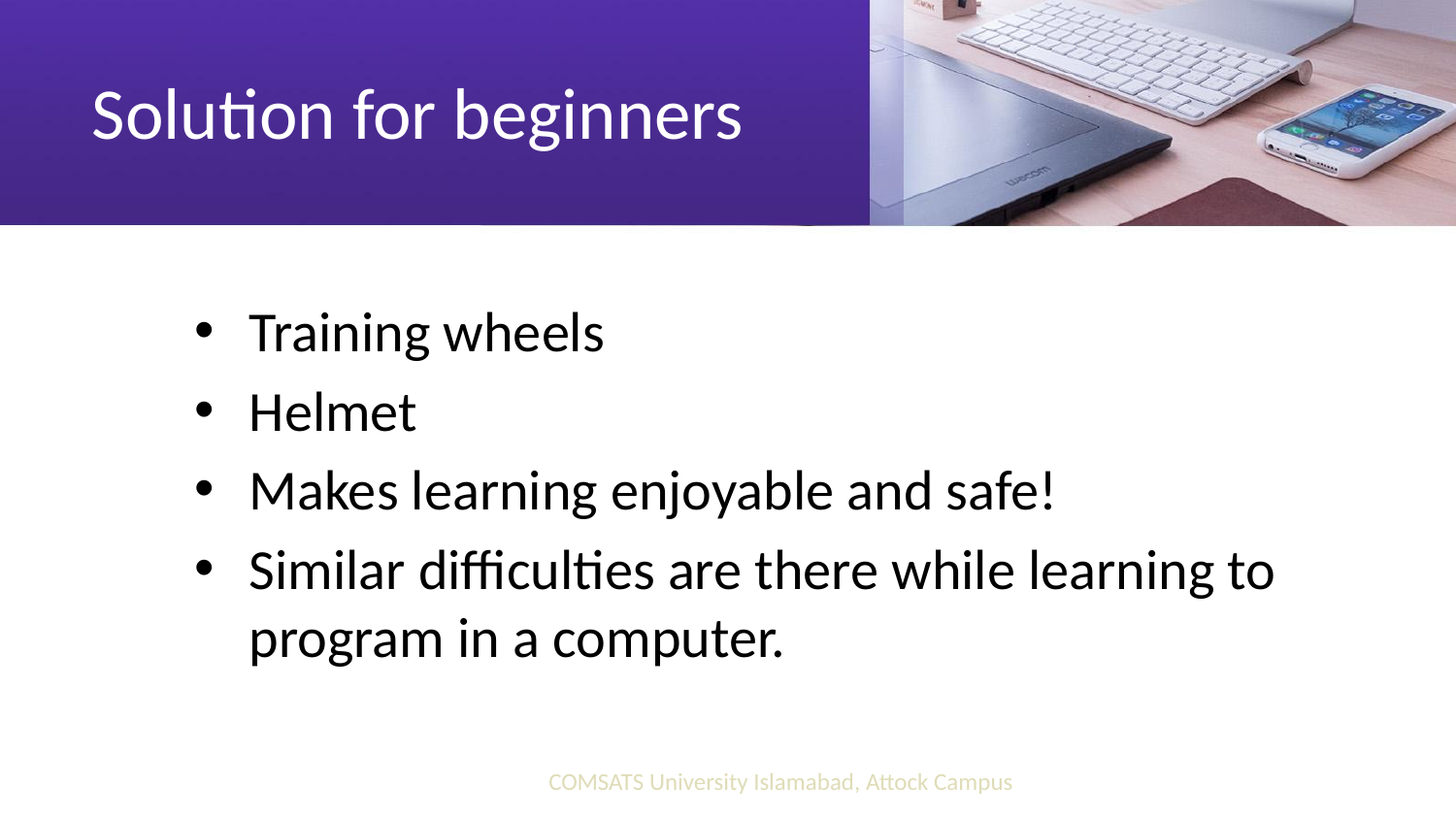

# Solution for beginners
Training wheels
Helmet
Makes learning enjoyable and safe!
Similar difficulties are there while learning to program in a computer.

COMSATS University Islamabad, Attock Campus